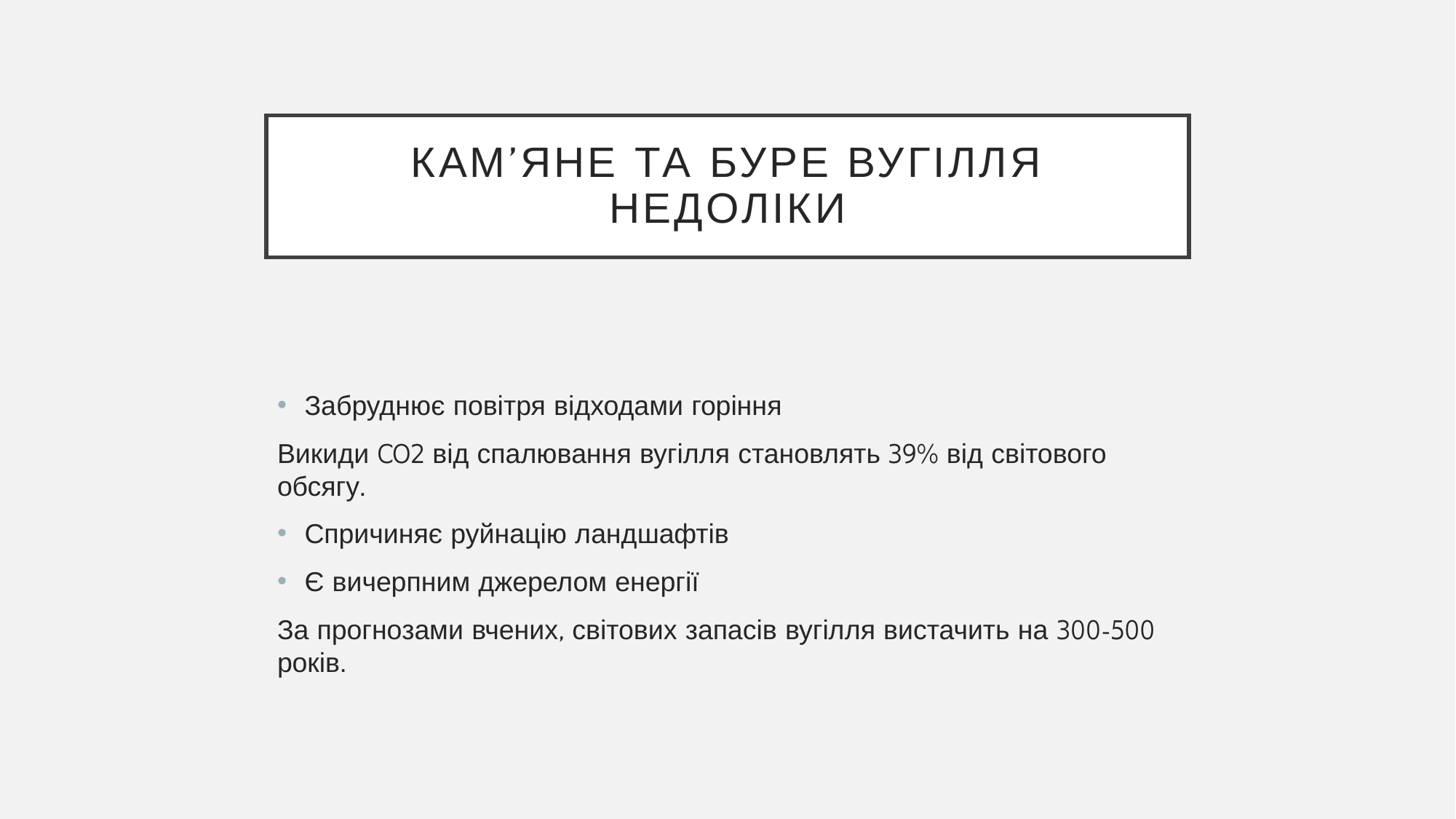

# Кам’яне та буре вугілля Недоліки
Забруднює повітря відходами горіння
Викиди CO2 від спалювання вугілля становлять 39% від світового обсягу.
Спричиняє руйнацію ландшафтів
Є вичерпним джерелом енергії
За прогнозами вчених, світових запасів вугілля вистачить на 300-500 років.